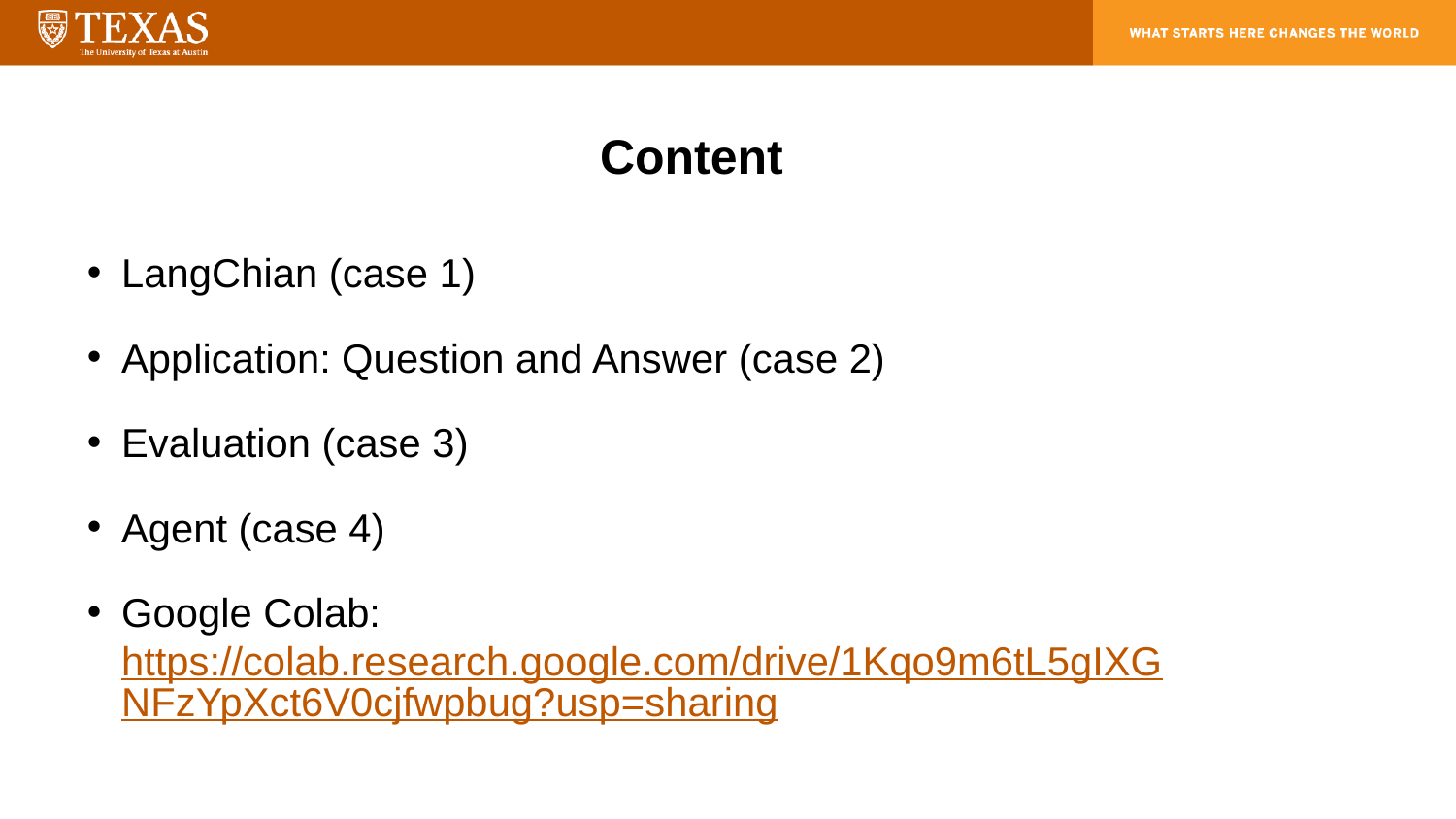

Content
LangChian (case 1)
Application: Question and Answer (case 2)
Evaluation (case 3)
Agent (case 4)
Google Colab: https://colab.research.google.com/drive/1Kqo9m6tL5gIXGNFzYpXct6V0cjfwpbug?usp=sharing